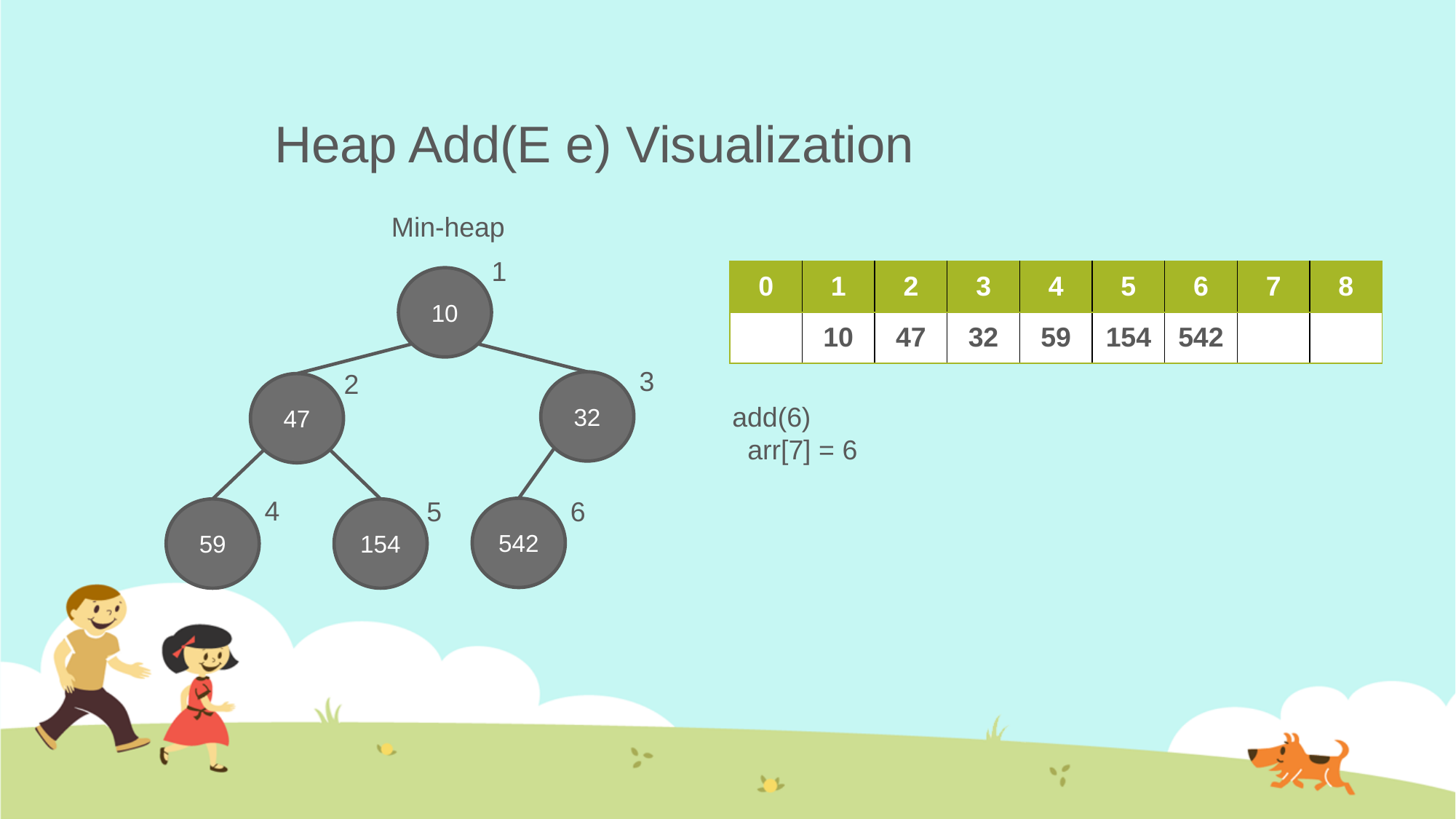

# Heap Add(E e) Visualization
Min-heap
1
| 0 | 1 | 2 | 3 | 4 | 5 | 6 | 7 | 8 |
| --- | --- | --- | --- | --- | --- | --- | --- | --- |
|  | 10 | 47 | 32 | 59 | 154 | 542 |  |  |
10
3
2
32
47
add(6)
  arr[7] = 6
4
5
6
542
59
154